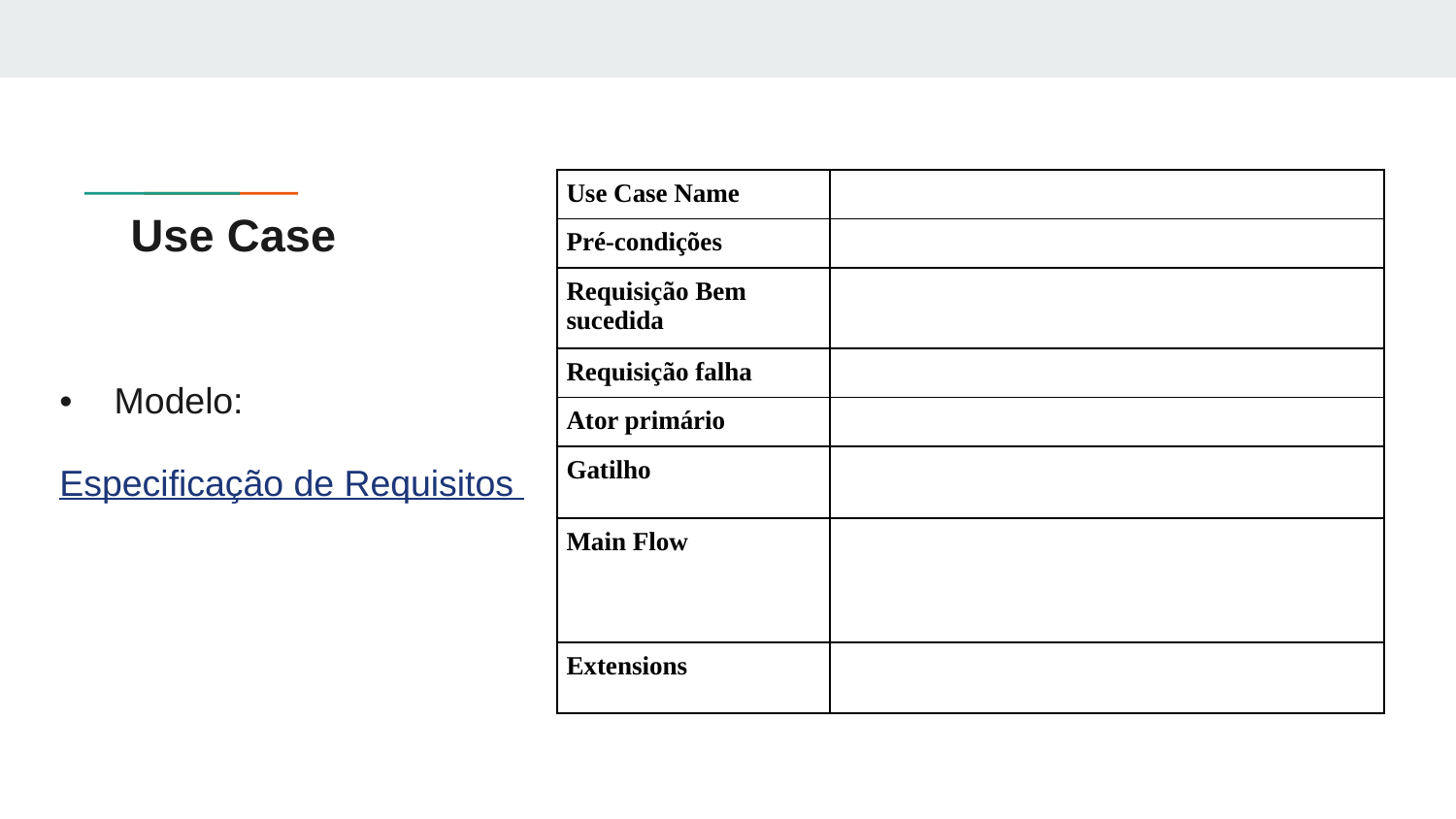

| Use Case Name |  |
| --- | --- |
| Pré-condições |  |
| Requisição Bem sucedida |  |
| Requisição falha |  |
| Ator primário |  |
| Gatilho |  |
| Main Flow |  |
| Extensions |  |
# Use Case

Modelo:

Especificação de Requisitos